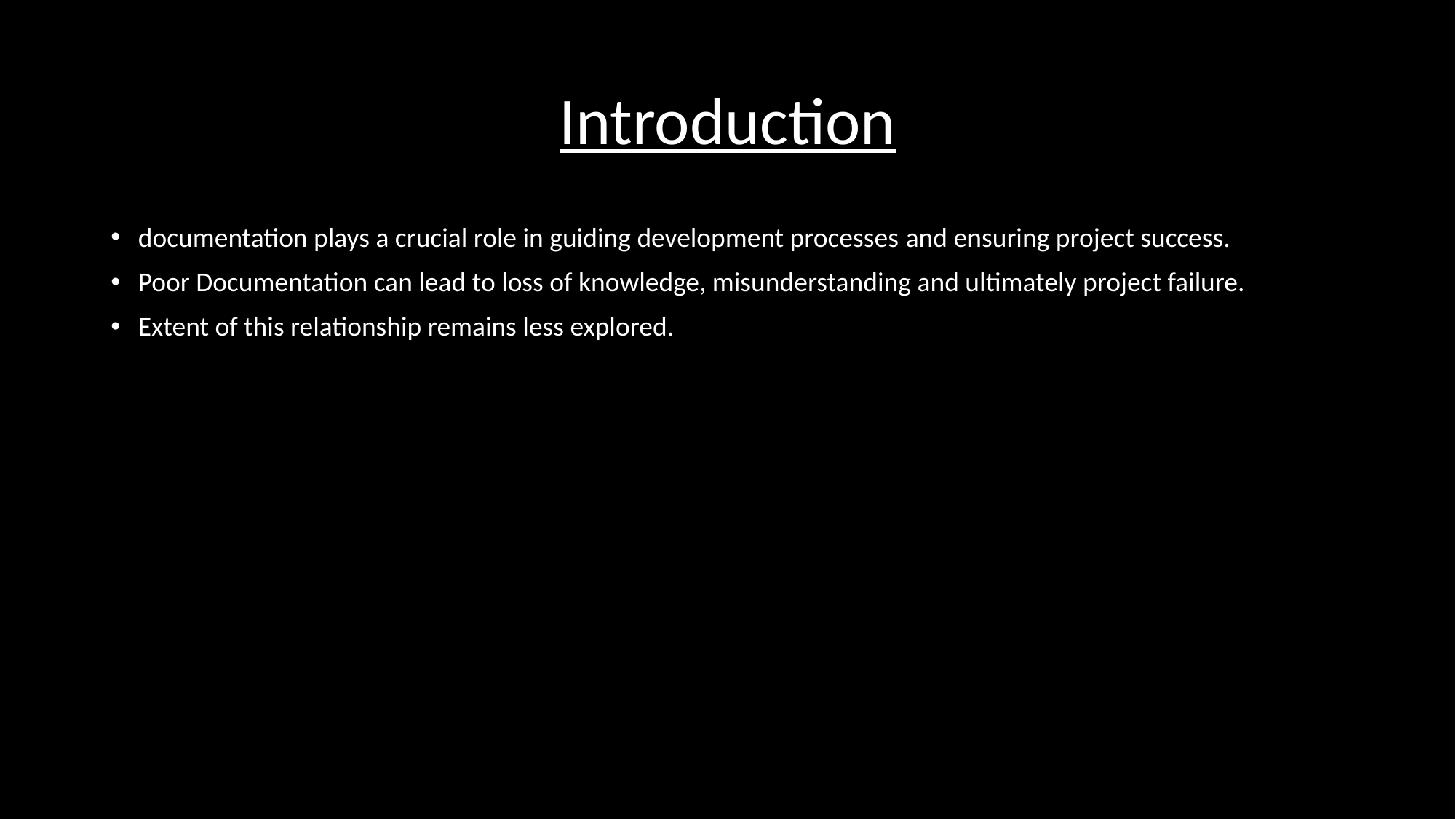

# Introduction
documentation plays a crucial role in guiding development processes and ensuring project success.
Poor Documentation can lead to loss of knowledge, misunderstanding and ultimately project failure.
Extent of this relationship remains less explored.